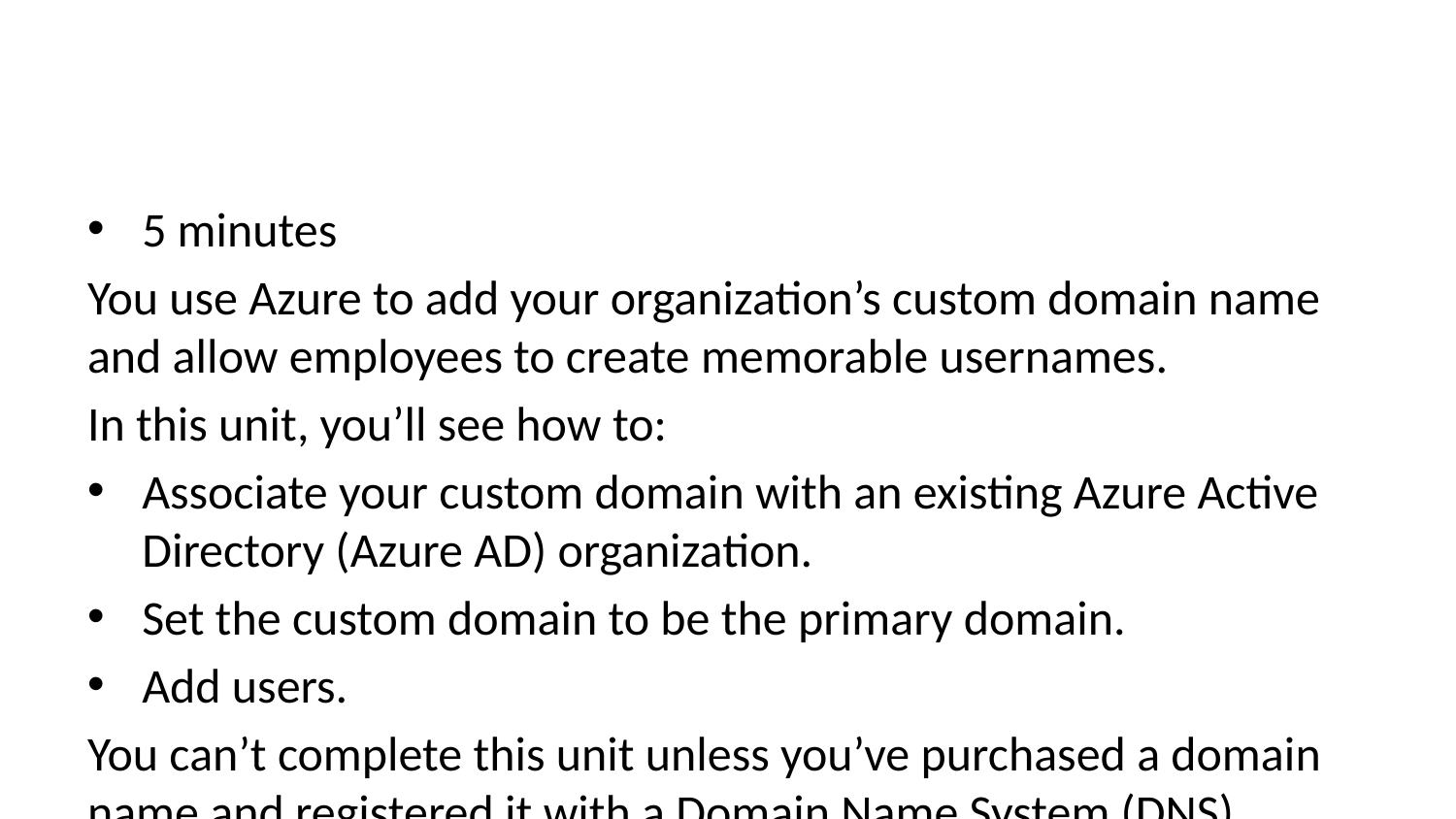

5 minutes
You use Azure to add your organization’s custom domain name and allow employees to create memorable usernames.
In this unit, you’ll see how to:
Associate your custom domain with an existing Azure Active Directory (Azure AD) organization.
Set the custom domain to be the primary domain.
Add users.
You can’t complete this unit unless you’ve purchased a domain name and registered it with a Domain Name System (DNS) provider.
The following steps walk through the process to add a custom domain name to Azure. If you own an unused domain name, you can follow along in your own Azure AD organization.